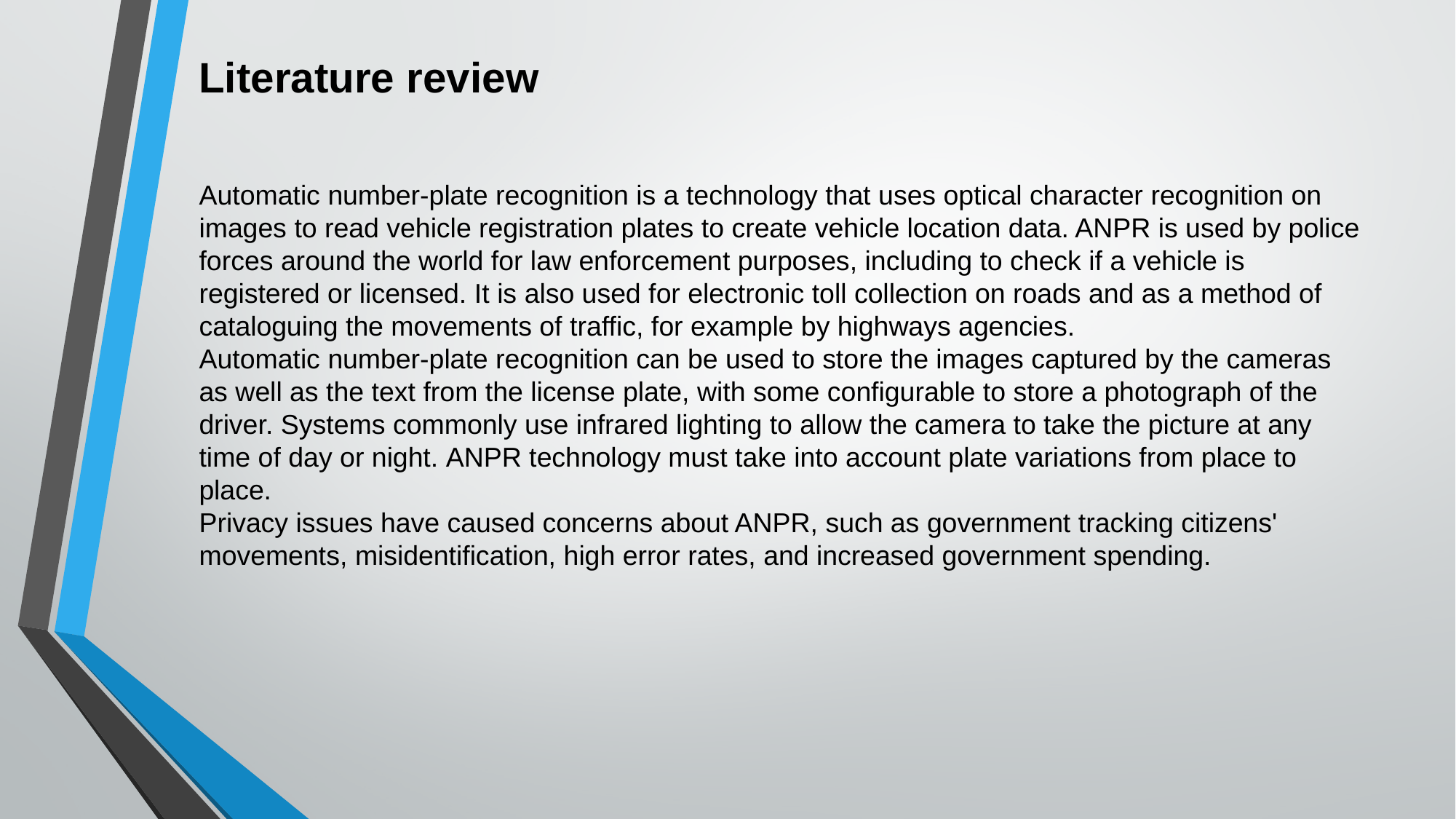

Literature review
Automatic number-plate recognition is a technology that uses optical character recognition on images to read vehicle registration plates to create vehicle location data. ANPR is used by police forces around the world for law enforcement purposes, including to check if a vehicle is registered or licensed. It is also used for electronic toll collection on roads and as a method of cataloguing the movements of traffic, for example by highways agencies.
Automatic number-plate recognition can be used to store the images captured by the cameras as well as the text from the license plate, with some configurable to store a photograph of the driver. Systems commonly use infrared lighting to allow the camera to take the picture at any time of day or night. ANPR technology must take into account plate variations from place to place.
Privacy issues have caused concerns about ANPR, such as government tracking citizens' movements, misidentification, high error rates, and increased government spending.